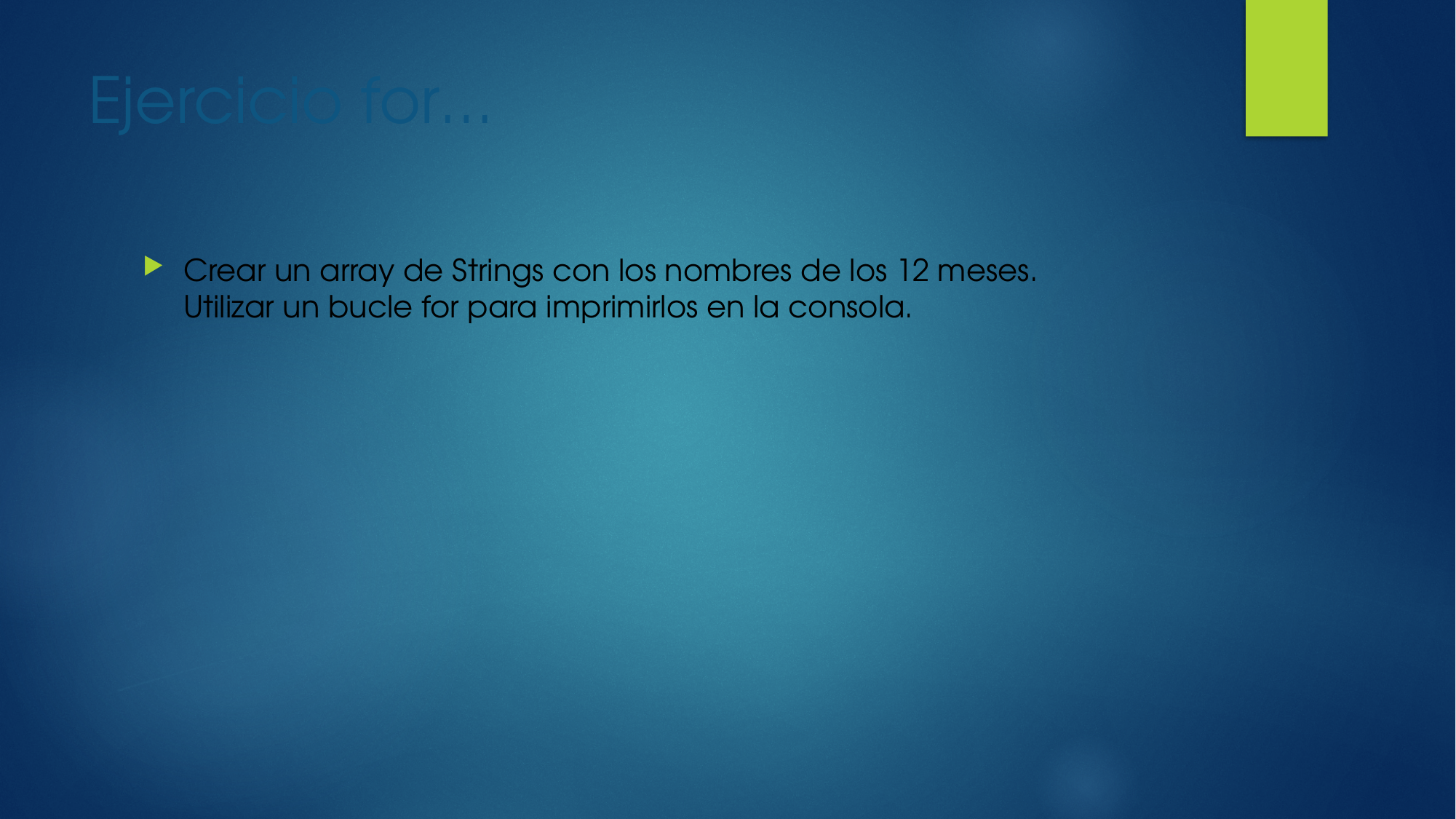

# Ejercicio for…
Crear un array de Strings con los nombres de los 12 meses.
Utilizar un bucle for para imprimirlos en la consola.